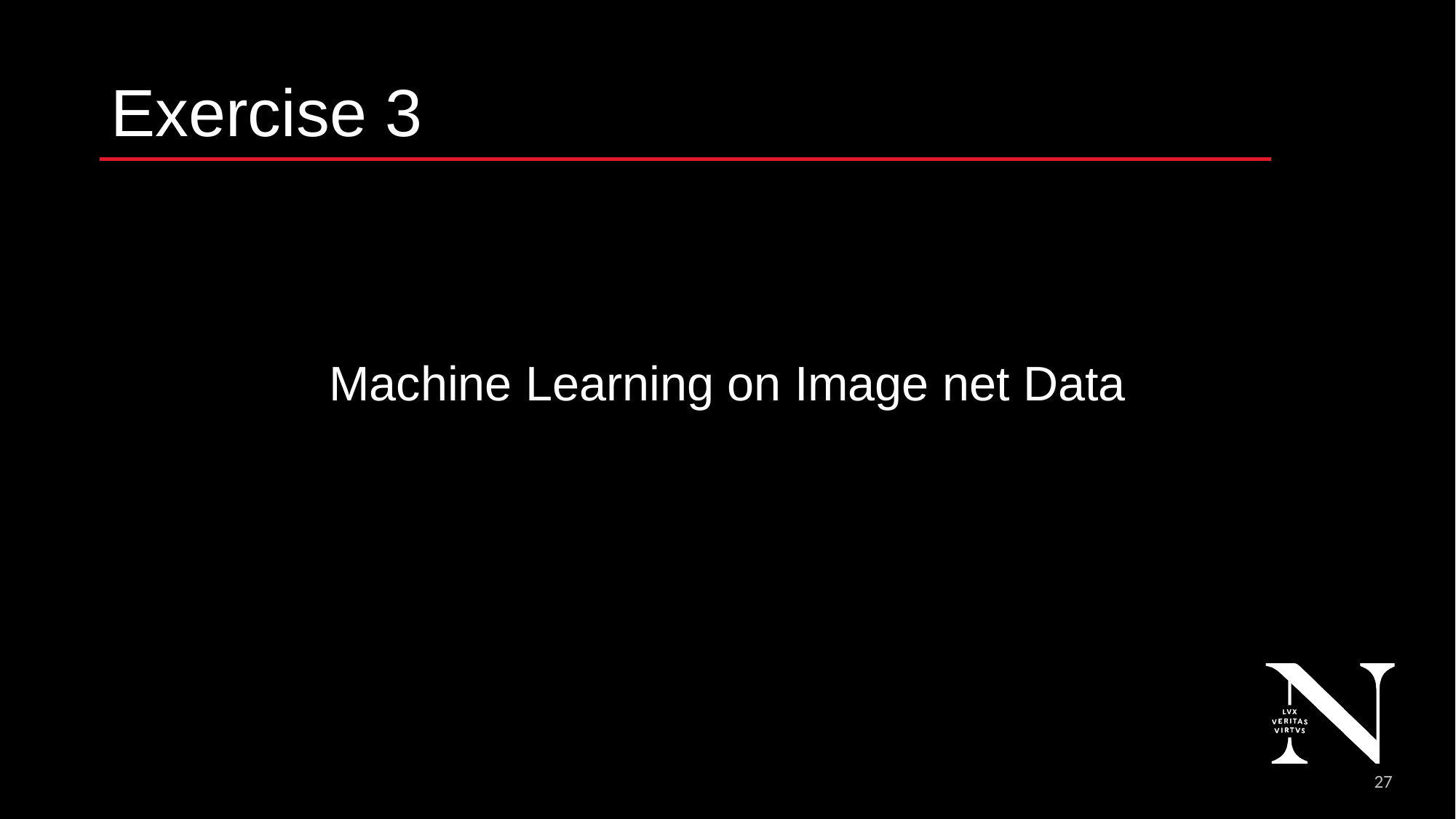

# Exercise 3
Machine Learning on Image net Data
27